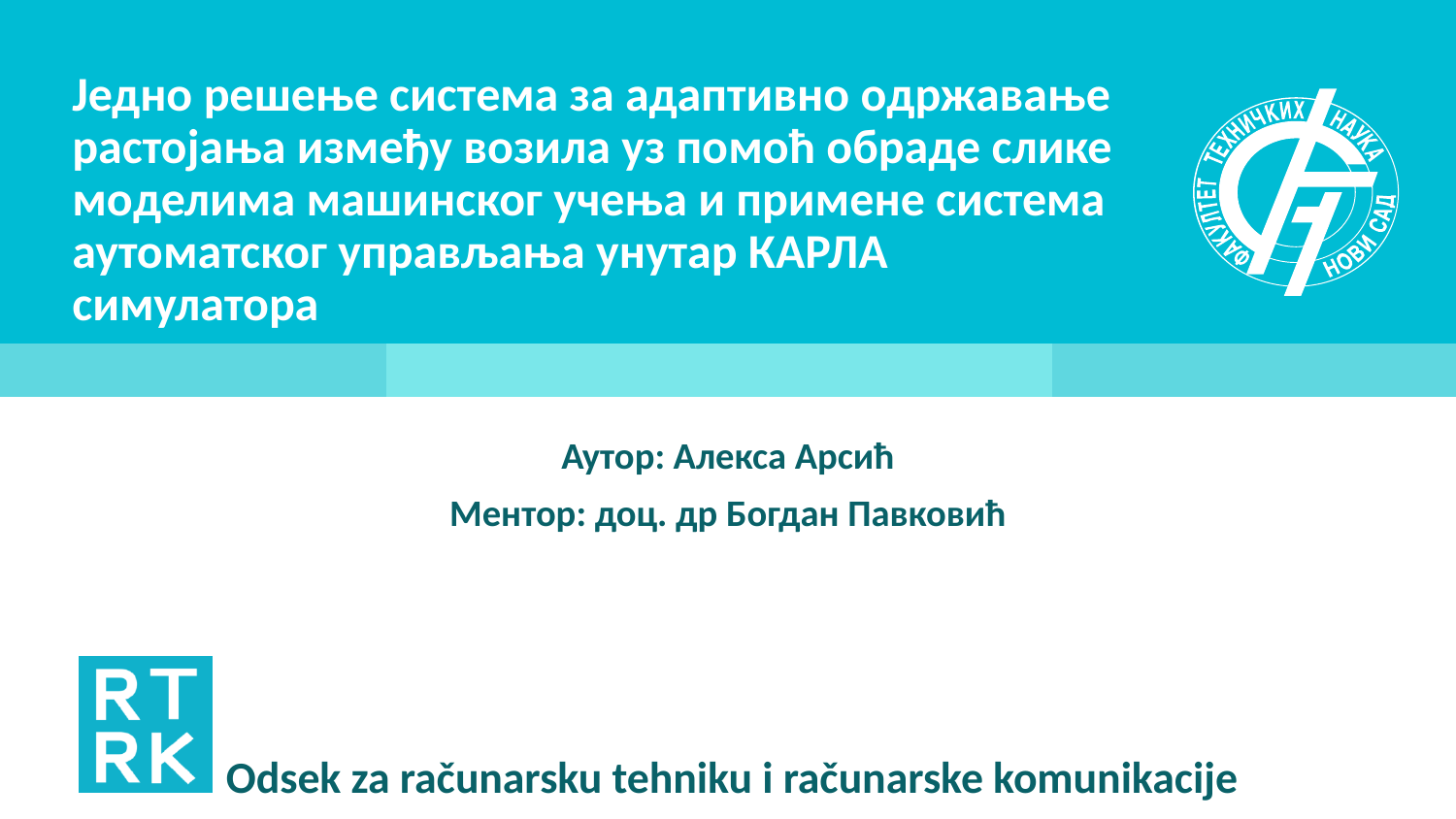

# Једно решење система за адаптивно одржавање растојања између возила уз помоћ обраде слике моделима машинског учења и примене система аутоматског управљања унутар КАРЛА симулатора
Аутор: Алекса Арсић
Ментор: доц. др Богдан Павковић